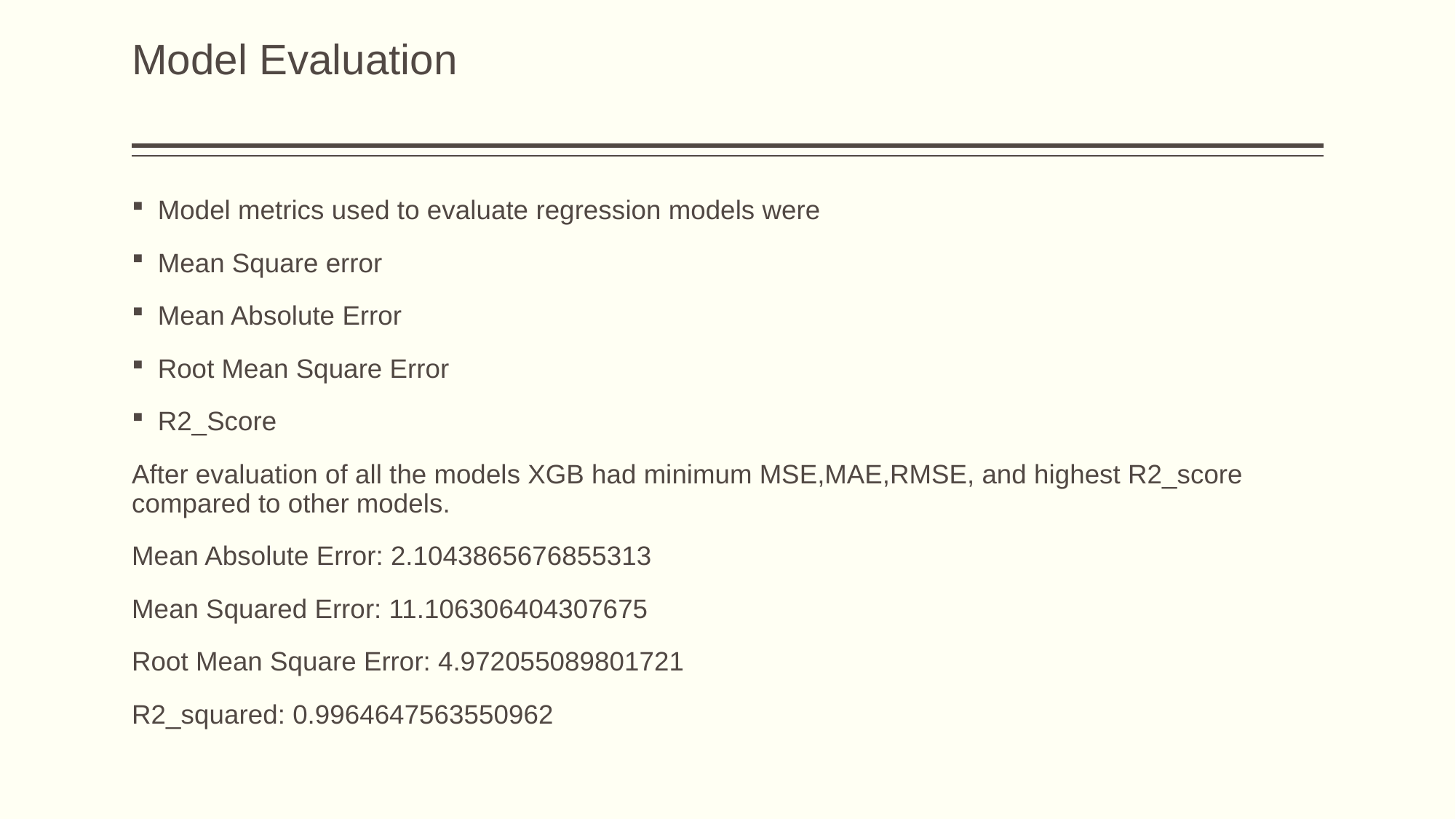

# Model Evaluation
Model metrics used to evaluate regression models were
Mean Square error
Mean Absolute Error
Root Mean Square Error
R2_Score
After evaluation of all the models XGB had minimum MSE,MAE,RMSE, and highest R2_score compared to other models.
Mean Absolute Error: 2.1043865676855313
Mean Squared Error: 11.106306404307675
Root Mean Square Error: 4.972055089801721
R2_squared: 0.9964647563550962